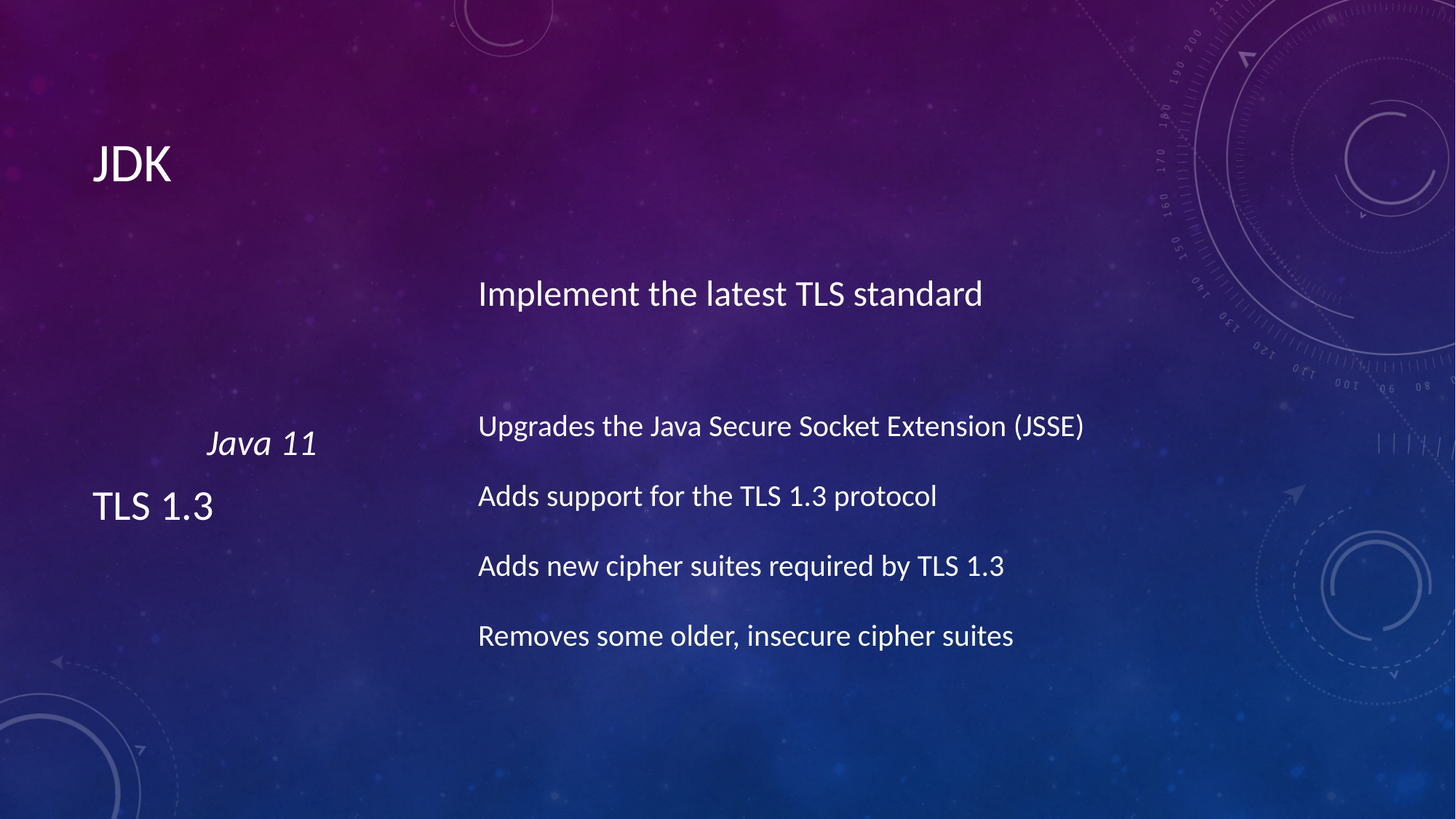

# JDK
Java 11
TLS 1.3
Implement the latest TLS standard

Upgrades the Java Secure Socket Extension (JSSE)
Adds support for the TLS 1.3 protocol
Adds new cipher suites required by TLS 1.3
Removes some older, insecure cipher suites